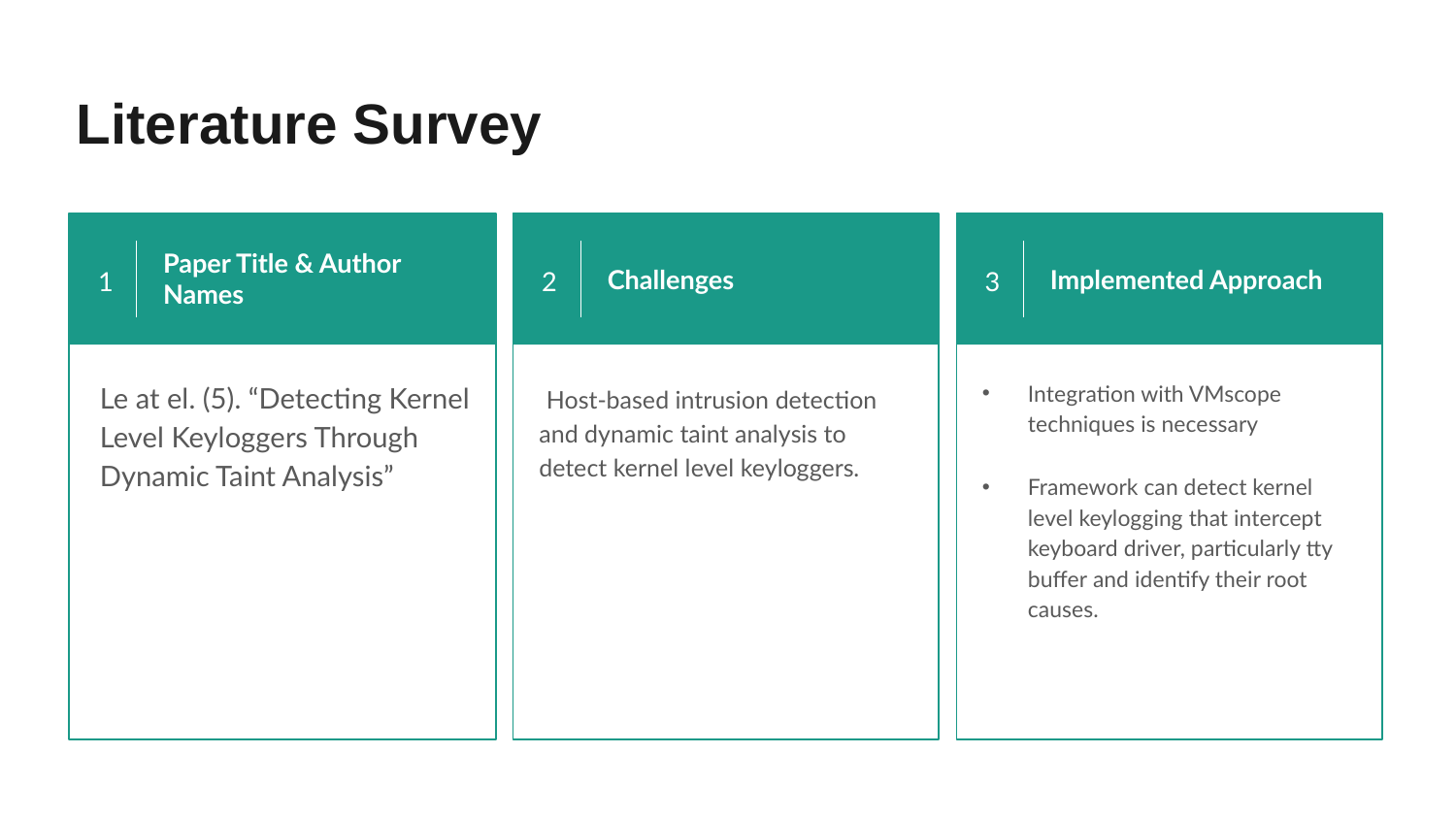

Literature Survey
1
Paper Title & Author Names
2
3

Challenges

Implemented Approach
Le at el. (5). “Detecting Kernel Level Keyloggers Through Dynamic Taint Analysis”
 Host-based intrusion detection and dynamic taint analysis to detect kernel level keyloggers.
Integration with VMscope techniques is necessary
Framework can detect kernel level keylogging that intercept keyboard driver, particularly tty buffer and identify their root causes.